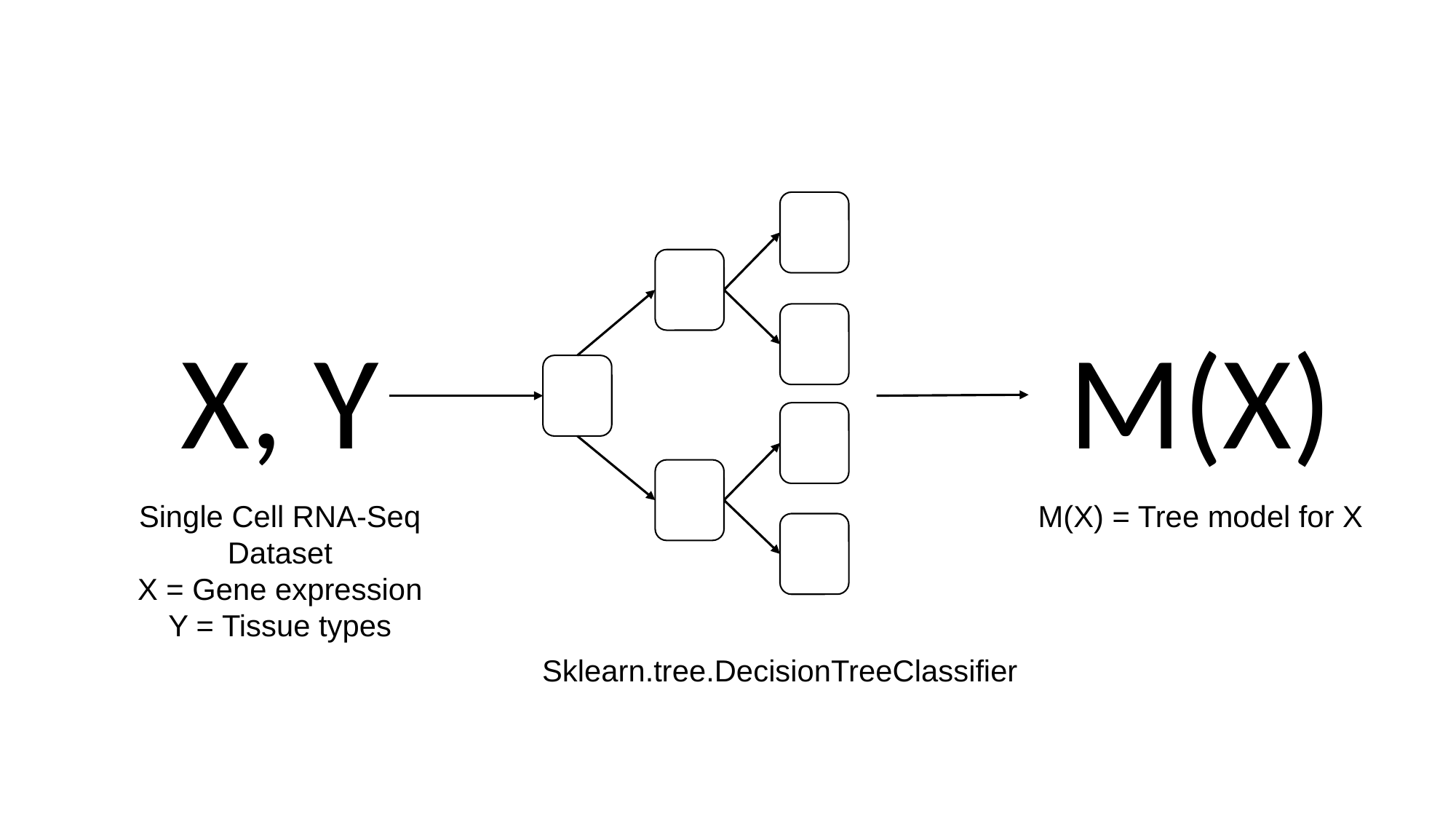

X, Y
M(X)

M(X) = Tree model for X
Single Cell RNA-Seq Dataset
X = Gene expression
Y = Tissue types

Sklearn.tree.DecisionTreeClassifier